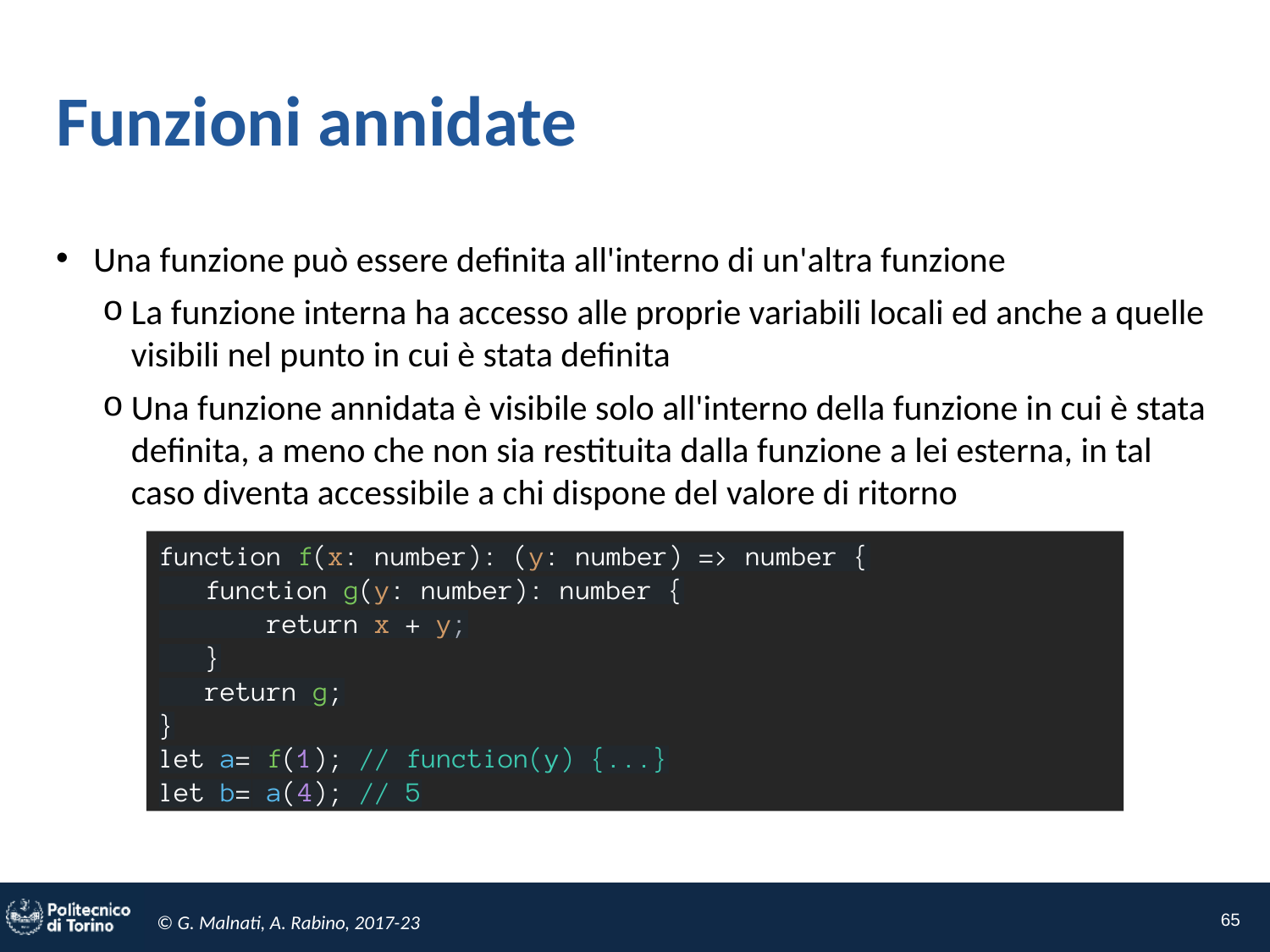

# Funzioni annidate
Una funzione può essere definita all'interno di un'altra funzione
La funzione interna ha accesso alle proprie variabili locali ed anche a quelle visibili nel punto in cui è stata definita
Una funzione annidata è visibile solo all'interno della funzione in cui è stata definita, a meno che non sia restituita dalla funzione a lei esterna, in tal caso diventa accessibile a chi dispone del valore di ritorno

function f(x: number): (y: number) => number {
   function g(y: number): number {
       return x + y;
   }
   return g;
}
let a= f(1); // function(y) {...}
let b= a(4); // 5
65